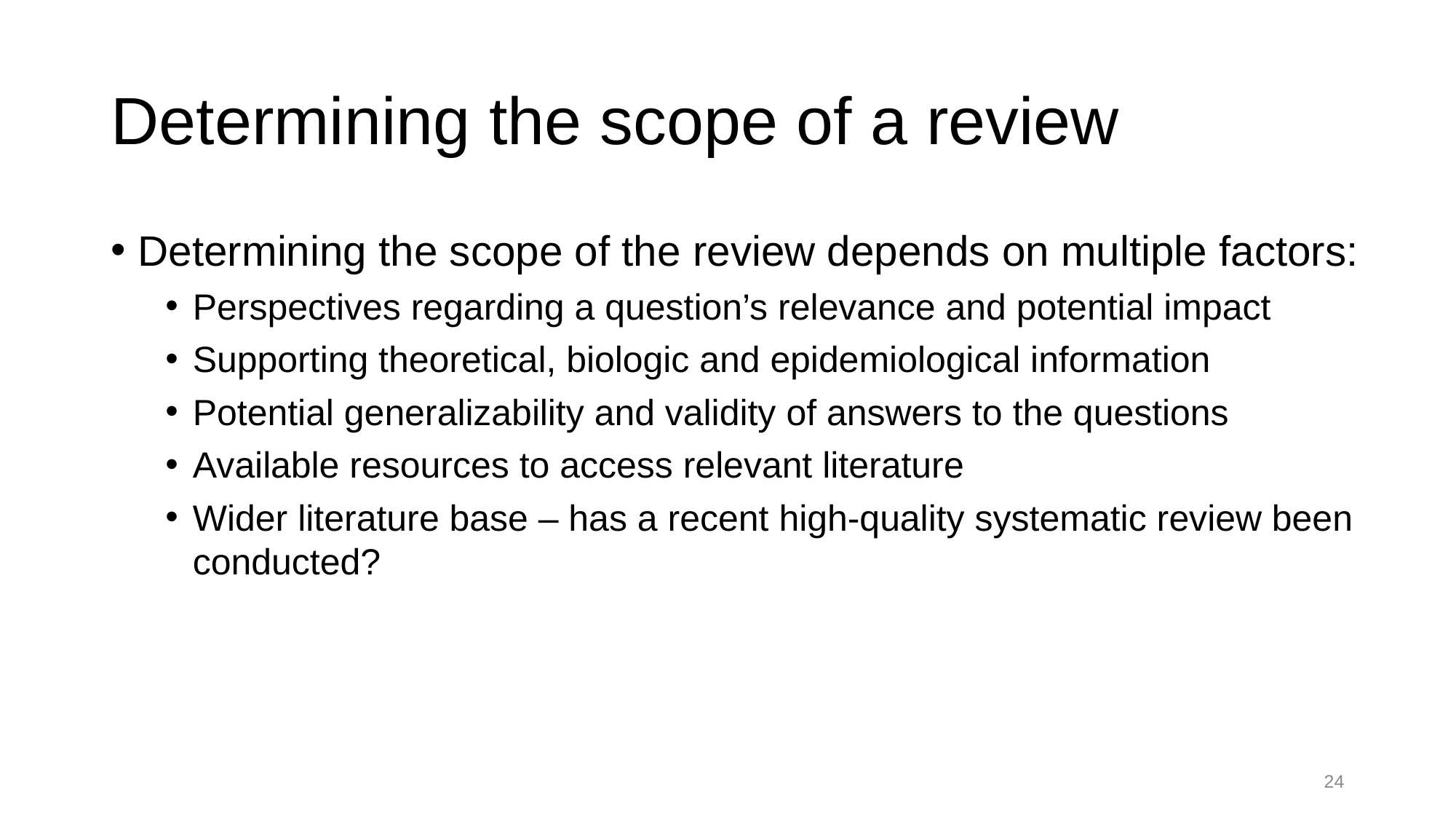

# Determining the scope of a review
Determining the scope of the review depends on multiple factors:
Perspectives regarding a question’s relevance and potential impact
Supporting theoretical, biologic and epidemiological information
Potential generalizability and validity of answers to the questions
Available resources to access relevant literature
Wider literature base – has a recent high-quality systematic review been conducted?
24